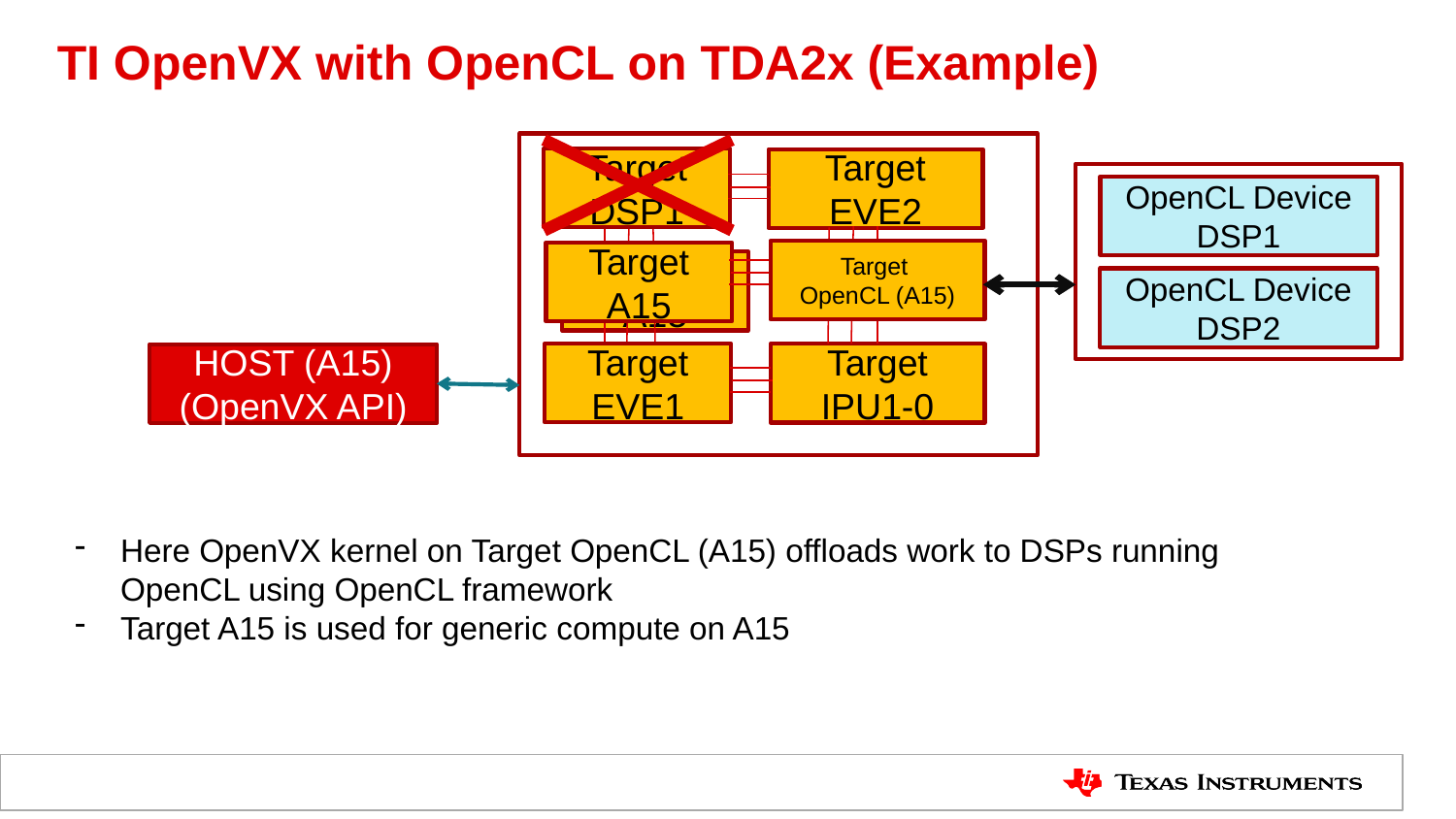

# TI OpenVX with OpenCL on TDA2x (Example)

Target DSP1
Target EVE2

OpenCL Device
DSP1
Target
OpenCL (A15)
Target A15
Target A15
OpenCL Device
DSP2
Target EVE1
Target IPU1-0
HOST (A15)
(OpenVX API)
Here OpenVX kernel on Target OpenCL (A15) offloads work to DSPs running OpenCL using OpenCL framework
Target A15 is used for generic compute on A15